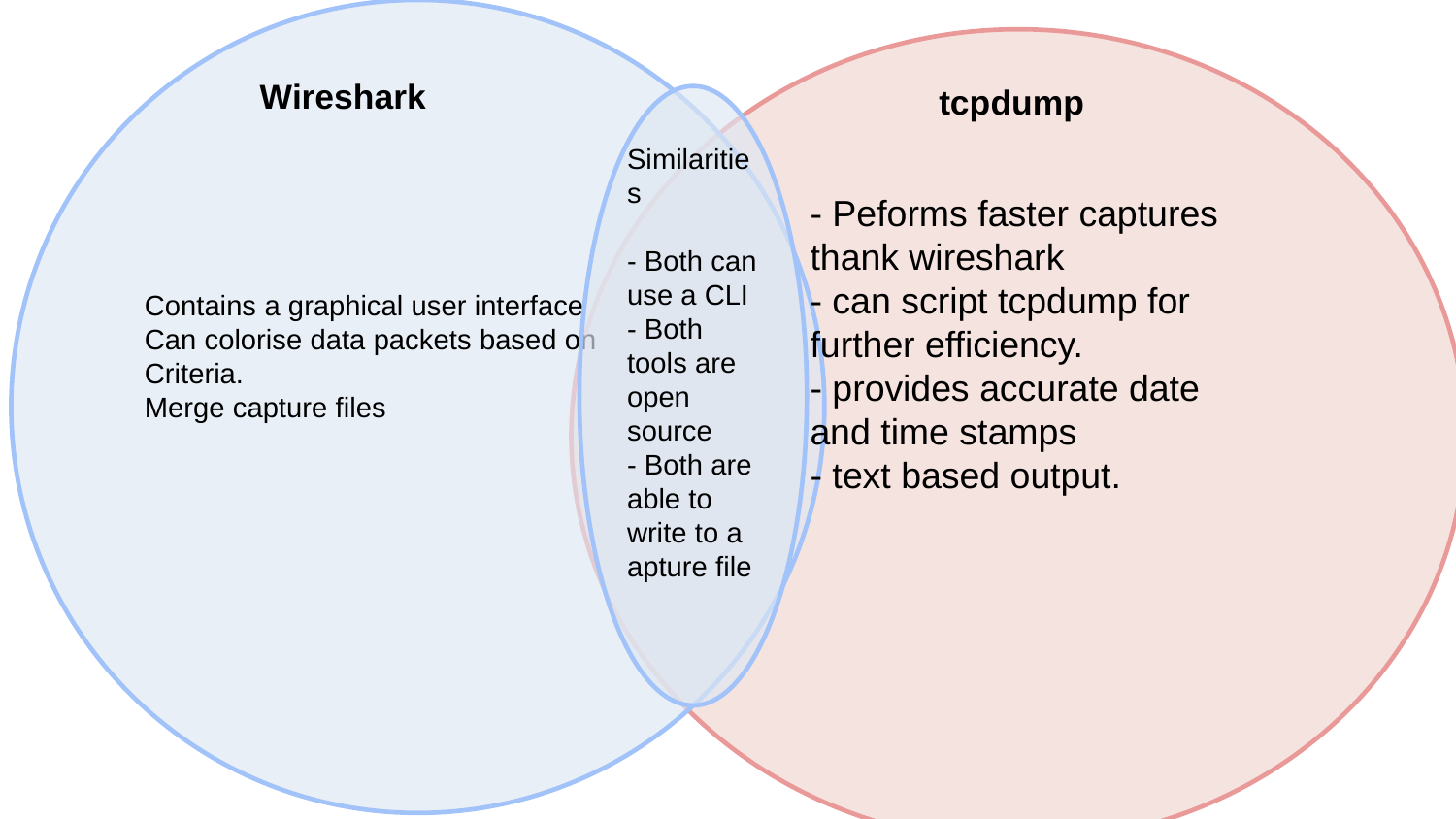

Contains a graphical user interface
Can colorise data packets based on
Criteria.
Merge capture files

Wireshark

tcpdump
Similarities

- Both can use a CLI
- Both tools are open source
- Both are able to write to a apture file

- Peforms faster captures thank wireshark
- can script tcpdump for further efficiency.
- provides accurate date and time stamps
- text based output.